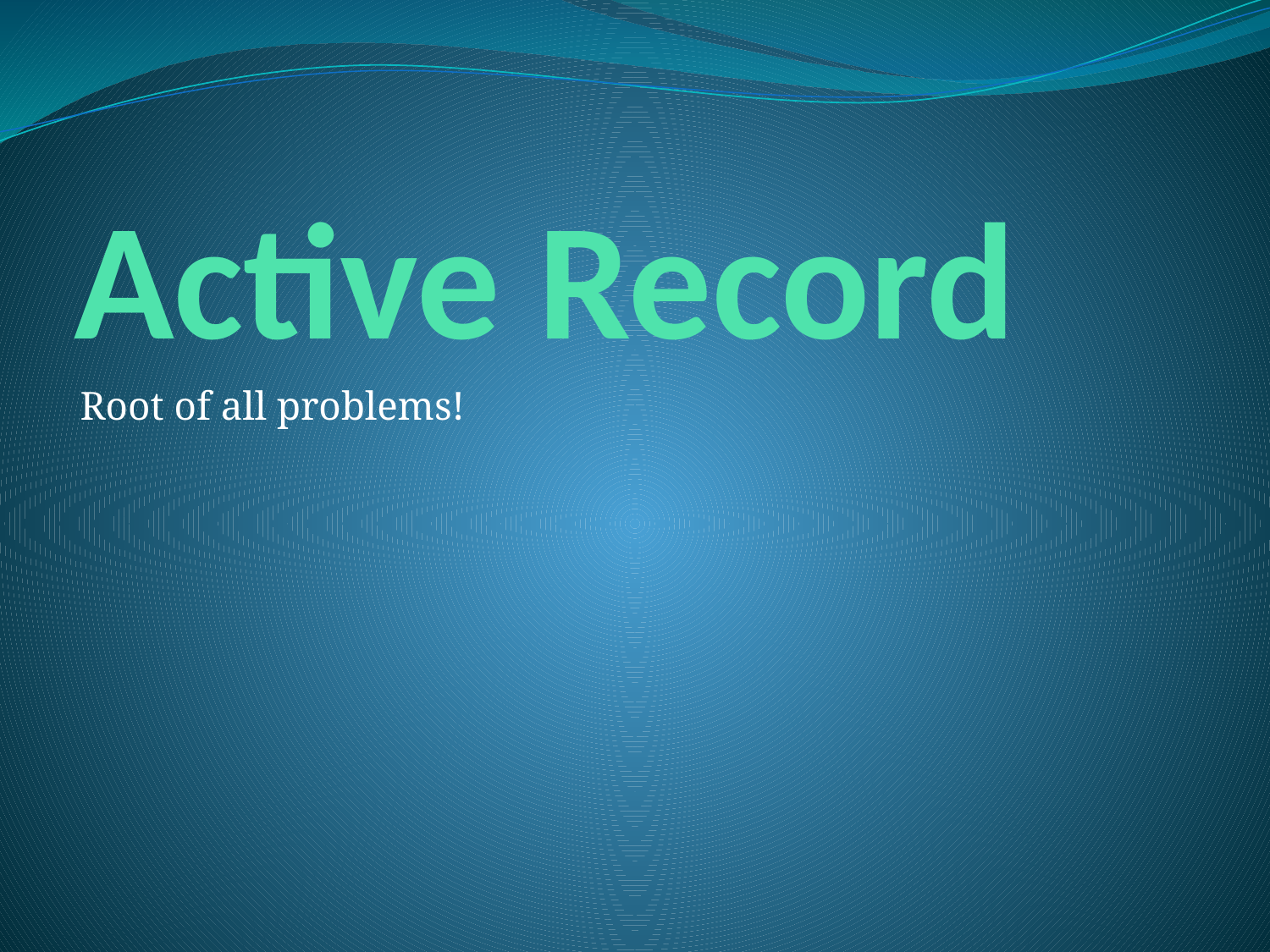

# Active Record
Root of all problems!